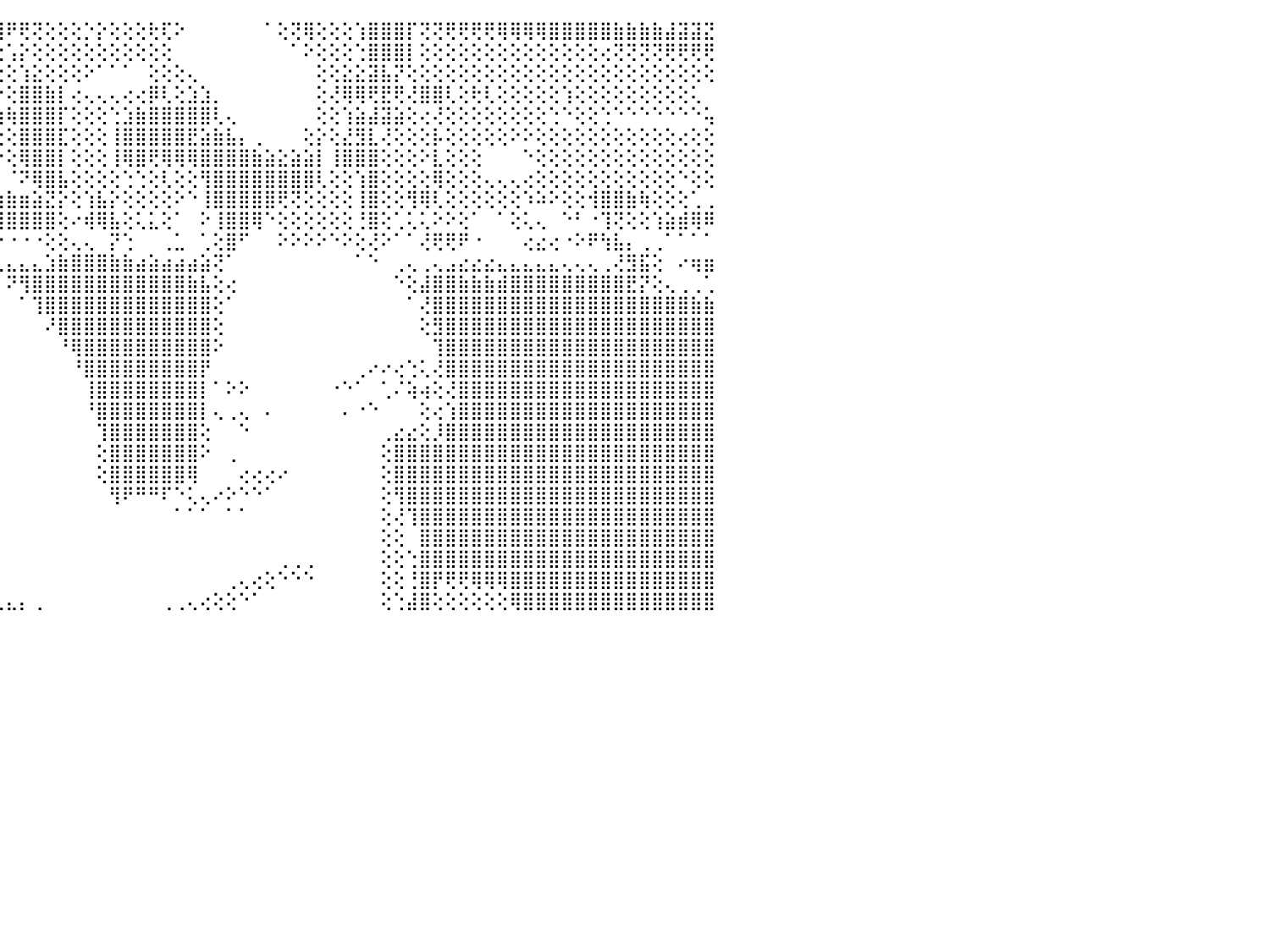

⣿⣿⣿⣿⣿⣿⣿⣿⣿⣿⣿⣿⣿⣿⣿⣿⣿⣿⣿⣿⣿⣿⣿⣿⣿⣿⣿⡿⢟⢻⣿⣿⣿⣿⣿⣿⣿⣿⣿⣿⣿⣿⣿⣿⢿⠟⢟⢝⢕⢕⢕⡑⡕⢕⢕⢕⢗⢏⠕⠀⠀⠀⠀⠀⠀⠁⢕⢝⢿⢕⢕⢕⢱⣿⣿⣿⡏⢝⢝⢟⢟⢟⢟⢿⢿⢿⢿⣿⣿⣿⣿⣿⣷⣷⣷⣷⣼⣽⣽⣝⠀
⣿⣿⣿⣿⣿⣿⣿⣿⣿⣿⣿⣿⣿⣿⣿⣿⣿⣿⣿⣿⣿⣿⣿⡏⢝⢕⢝⢕⢕⢕⢺⣿⣿⣿⣿⣿⢿⢟⢟⢏⢝⢕⢕⢕⢕⢡⡕⢕⢕⢕⢕⢕⢕⢕⢕⢕⢕⢕⠀⠀⠀⠀⠀⠀⠀⠀⠀⠁⠕⢕⢕⢕⢑⣿⣿⣿⡇⢕⢕⢕⢕⢕⢕⢕⢕⢕⢕⢕⢕⢕⢕⢔⢝⢝⢝⢝⢟⢟⢟⢟⠀
⣿⣿⣿⣿⣿⣿⣿⣿⣿⣿⡿⢿⢙⡝⢝⢝⢟⢟⣿⣿⣿⣿⣿⡇⢕⢕⢕⢕⢕⢕⢸⢟⢟⢝⢕⢕⢕⢕⢕⢕⢕⢕⢕⢕⢕⢕⢱⣕⢕⢕⢕⠕⠁⠁⠁⠀⢕⢕⢕⢄⠀⠀⠀⠀⠀⠀⠀⠀⠀⢕⢕⣕⣕⣽⣧⡝⢕⢕⢕⢕⢕⢕⢕⢕⢕⢕⢕⢕⢕⢕⢕⢕⢕⢕⢕⢕⢕⢕⢕⢕⠀
⣿⣿⣿⣿⣿⣿⣿⣿⣿⣿⣧⢕⡕⢕⢕⢕⢕⢵⢜⢝⢏⢻⣿⣿⡕⢕⢕⢕⢕⢕⢕⢕⠕⠕⢕⢕⢕⢕⢕⢕⢕⠑⠑⠑⠕⢕⣿⣿⣷⡇⢔⢄⢄⢄⢔⢔⡿⢇⢕⣱⣱⡀⠀⠀⠀⠀⠀⠀⠀⢕⢜⢿⢿⢟⣟⢟⢜⣿⣿⢇⢕⢗⢇⢕⢕⢕⢕⢕⢱⢕⢕⢕⢕⢕⢕⢕⢕⢕⢅⠀⠀
⢕⢕⢕⢝⢕⣿⣿⣿⣿⡿⢇⢗⢻⡇⢕⢕⢕⢗⢗⢕⢕⢸⣿⣿⣿⣾⢟⢕⢕⠑⠁⠁⠀⠀⠁⢕⠕⠁⠕⢕⣕⢕⢕⢸⢷⢷⣿⣿⣿⡏⢕⢕⢕⢑⣱⣷⣿⣿⣿⣿⣿⢇⢄⠀⠀⠀⠀⠀⠀⢕⢕⢱⣵⣼⣽⣵⢕⢔⢜⢕⢕⢕⢕⢕⢕⢕⢕⢑⠑⢕⢕⢑⠑⠑⠑⠑⠑⠑⠑⢥⠀
⢕⢕⢕⢕⢕⢿⣿⣿⡟⢕⢕⢕⣼⢕⢜⢟⢟⣟⣟⣿⢟⢟⣿⣿⡿⢿⢿⠇⠀⠀⠀⠀⠀⠀⠀⠀⠀⠀⠀⠀⠕⢕⢕⢕⢕⢕⣿⣿⣿⣏⢕⢕⢕⢸⣿⣿⣿⣿⣿⣟⣵⣷⣧⡄⢀⠀⠀⠀⢕⡕⢕⣜⣻⣇⢜⢕⢕⢕⡧⢕⢕⢕⢕⢕⠕⠕⢕⢕⢕⢕⢕⢕⢕⢕⢕⢕⢕⢔⢕⢕⠀
⢕⢕⢕⢕⢕⢸⣿⣿⣿⣿⣿⣿⣾⣷⣷⣷⣶⣵⣵⣕⣵⣼⣿⡿⢿⢿⢧⠀⠀⠀⠀⠀⠀⠀⠀⠀⠀⠀⠀⠀⢀⣕⣕⣕⡕⢕⢿⣿⣿⡇⢕⢕⢕⢸⢿⣿⢟⢿⢿⢿⣿⣿⣿⣿⣷⣵⣕⣵⣵⡇⢸⣿⣿⣿⢕⢕⢕⠕⣇⢕⢕⢕⠀⠀⠀⠑⢕⢕⢕⢕⢕⢕⢕⢕⢕⢕⢕⢕⢕⢕⠀
⢕⢕⢕⢕⢕⢕⣽⣽⣿⣿⣷⣷⣿⢝⢝⢕⢹⣿⣿⡿⢿⢟⢟⢟⢗⢕⣾⡇⠀⠀⠀⠀⠀⠀⠀⠀⠀⠀⠀⠀⢸⣷⡅⢁⠁⠈⠝⢿⣿⣧⢕⢕⢕⢕⢑⢑⢕⢇⢕⢕⢻⣿⣿⣿⣿⣿⣿⣿⣿⢇⢕⢕⢱⣿⢕⢕⢕⢕⢿⢕⢕⢕⢄⢄⢄⢔⢕⢕⢕⢕⢕⢕⢕⢕⢕⢕⢕⠑⢕⢕⠀
⢕⢕⢕⢕⢕⢕⢹⣿⣿⣿⣿⣿⣿⣿⣿⣷⣷⣵⣵⣕⢕⢕⢕⠁⠁⢕⣿⣷⣜⡇⢀⠀⠀⠀⠀⠀⠀⠀⠀⠀⢮⣿⣿⣷⣷⣷⣶⣵⣝⡕⢕⢱⣧⡕⢕⢕⢕⢕⠕⠑⢸⣿⣿⣿⣿⣿⢟⢝⢕⢕⢕⢕⢸⣿⢕⢕⢻⢿⢇⢕⢕⢕⢕⢕⢕⠱⠵⠕⢕⢕⢺⣿⣿⣷⢷⢕⢕⢕⢁⢀⠀
⢕⢕⢕⢕⢕⢕⢸⣿⣿⣿⣿⣿⣿⣿⣿⣿⣿⣿⣿⣿⣿⣷⣷⣶⣦⢼⢟⢟⣿⡗⢕⣔⢀⠀⠀⠀⠀⠀⠀⠀⢸⣿⣿⣿⣿⣿⣿⣿⣿⢕⠔⢾⢿⣧⢕⢅⣅⢕⠁⠀⠕⢸⣿⣿⢿⠑⢕⢕⢕⢕⢕⢕⢘⣿⢕⢁⢅⢅⠕⠕⢕⠁⠀⠁⢕⢅⢄⠀⠑⠃⠐⢹⢝⢕⢕⢱⣵⣾⢿⠿⠀
⢕⢕⢁⢁⢕⢕⣾⣿⣿⣿⣿⣿⣿⣿⣿⣿⣿⣿⣿⣿⣿⣿⣿⣿⡿⢕⢑⠀⠜⢿⣿⣿⣷⣧⣴⣤⡔⠔⠀⠀⠀⠐⠐⠐⠐⠐⠐⠐⢕⢕⢄⢄⠀⡝⢑⠀⠀⢀⣁⠀⢁⢕⣿⠋⠀⠀⠕⠕⠕⠕⠑⠕⢕⢜⠕⠁⠁⢜⢟⢟⠟⠐⠀⠀⠀⢔⣔⢔⠐⠕⠟⢳⣧⡄⢀⢀⠁⠁⠁⠁⠀
⢕⢕⠕⠑⢕⢕⣿⣿⣿⣿⣿⣿⣿⣿⣿⣿⣿⣿⣿⣿⣿⣿⣿⣿⢕⢕⢕⢄⢔⢜⢕⢝⢿⣿⣿⢟⠁⠀⠀⠀⠀⠀⠀⠀⢄⣄⣄⣄⣱⣷⣿⣿⣿⣷⣷⣴⣵⣴⣴⣴⣵⢝⠁⠀⠀⠀⠀⠀⠀⠀⠀⠀⠁⠑⠀⢀⢄⢀⢄⣠⣔⣔⣔⣄⣄⣄⣄⣄⢄⢄⢄⢀⢜⣻⣯⢕⠀⠔⢶⣶⠀
⢕⢱⢄⠀⠁⢜⣿⣿⣿⣿⣿⣿⣿⣿⣿⣿⣿⣿⣿⣿⣿⣿⣿⣿⣧⢕⠕⢕⢜⢕⢕⢕⢜⢿⢏⠀⠀⠀⠐⢔⢔⠀⠀⠀⠁⠝⢻⣿⣿⣿⣿⣿⣿⣿⣿⣿⣿⣿⣿⣷⣧⢕⢔⠀⠀⠀⠀⠀⠀⠀⠀⠀⠀⠀⠀⠑⢕⣼⣿⣿⣷⣷⣷⣾⣿⣿⣿⣿⣿⣿⣿⣿⣿⣟⡝⢕⢄⢀⢀⢁⠀
⠑⢜⢱⣇⢱⣮⣿⣿⣿⣿⣿⣿⣿⣿⣿⣿⣿⣿⣿⣿⣿⣿⣿⣿⣧⣵⣵⣕⣕⣕⣕⡕⢕⢕⢅⢄⠄⠄⠄⠁⠀⠀⠀⠀⠀⠀⠁⢹⣿⣿⣿⣿⣿⣿⣿⣿⣿⣿⣿⣿⣿⢕⠁⠀⠀⠀⠀⠀⠀⠀⠀⠀⠀⠀⠀⠀⠁⢜⣿⣿⣿⣿⣿⣿⣿⣿⣿⣿⣿⣿⣿⣿⣿⣿⣿⣿⣿⣿⣷⣷⠀
⠀⠀⢸⣿⢔⣿⣿⣿⣿⣿⣿⣿⣿⣿⣿⣿⣿⣿⣿⣿⣿⣿⣿⣿⣿⣿⣿⣿⣿⣿⣿⢟⠑⠁⠁⠀⠀⠀⠀⠀⠀⠀⠀⠀⠀⠀⠀⠀⠜⣿⣿⣿⣿⣿⣿⣿⣿⣿⣿⣿⣿⢕⠀⠀⠀⠀⠀⠀⠀⠀⠀⠀⠀⠀⠀⠀⠀⢕⣻⣿⣿⣿⣿⣿⣿⣿⣿⣿⣿⣿⣿⣿⣿⣿⣿⣿⣿⣿⣿⣿⠀
⡕⠀⠀⠑⢕⣿⣿⣿⣿⣿⣿⣿⣿⣿⣿⣿⣿⣿⣿⣿⣿⣿⣿⣿⣿⣿⣿⣿⣿⢟⠑⠀⠀⠀⠀⠀⠀⠀⠀⠀⠀⠀⠀⠀⠀⠀⠀⠀⠀⠘⢿⣿⣿⣿⣿⣿⣿⣿⣿⣿⣿⠕⠀⠀⠀⠀⠀⠀⠀⠀⠀⠀⠀⠀⠀⠀⠀⠀⢹⣿⣿⣿⣿⣿⣿⣿⣿⣿⣿⣿⣿⣿⣿⣿⣿⣿⣿⣿⣿⣿⠀
⣿⣕⢀⠀⢕⣿⣿⣿⢟⣿⣿⣿⣿⣿⣿⣿⣿⣿⣿⣿⣿⣿⣿⣿⣿⣿⣿⣿⢏⠑⠀⠀⠀⠀⠀⠀⠀⠀⠀⠀⠀⠀⠀⠀⠀⠀⠀⠀⠀⠀⠘⣿⣿⣿⣿⣿⣿⣿⣿⣿⡟⠀⠀⠀⠀⠀⠀⠀⠀⠀⠀⠀⢀⠔⠔⢔⢑⢅⢜⣿⣿⣿⣿⣿⣿⣿⣿⣿⣿⣿⣿⣿⣿⣿⣿⣿⣿⣿⣿⣿⠀
⣿⣿⣧⡄⠕⣿⡿⢟⢞⢿⢿⣿⣿⣿⣿⣿⣿⣿⣿⣿⣿⣿⡟⣿⣿⣿⣾⡝⢕⠀⠀⠀⠀⠀⠀⠀⠀⠀⠀⠀⠀⠀⠀⠀⠀⠀⠀⠀⠀⠀⠀⢸⣿⣿⣿⣿⣿⣿⣿⣿⡇⠁⠕⠕⠀⠀⠀⠀⠀⠀⠐⠑⠁⠀⢁⠌⢵⢴⢕⢜⣿⣿⣿⣿⣿⣿⣿⣿⣿⣿⣿⣿⣿⣿⣿⣿⣿⣿⣿⣿⠀
⣿⣿⣿⣧⠀⢝⡏⢕⠑⠁⠁⠜⢟⡫⣷⣿⣿⣿⣿⣿⣿⢟⢕⠹⣿⣿⡿⠕⠁⠀⠀⠀⠀⠀⠀⠀⠀⠀⠀⠀⠀⠀⠀⠀⠀⠀⠀⠀⠀⠀⠀⠘⣿⣿⣿⣿⣿⣿⣿⣿⡇⢄⢀⢄⠀⠄⠀⠀⠀⠀⠀⠄⠐⠑⠀⠀⠀⢕⢔⢱⣿⣿⣿⣿⣿⣿⣿⣿⣿⣿⣿⣿⣿⣿⣿⣿⣿⣿⣿⣿⠀
⣿⣿⣿⡿⢕⠀⠁⠁⠁⠁⠀⢄⢕⠕⢿⣿⣿⣿⣿⢿⢏⣱⣴⣶⣶⢇⠑⠀⠀⠀⠀⠀⠀⠀⠀⠀⠀⠀⠀⠀⠀⠀⠀⠀⠀⠀⠀⠀⠀⠀⠀⠀⢹⣿⣿⣿⣿⣿⣿⣿⢕⠀⠀⠑⠀⠀⠀⠀⠀⠀⠀⠀⠀⠀⢀⣔⣔⢕⡸⣿⣿⣿⣿⣿⣿⣿⣿⣿⣿⣿⣿⣿⣿⣿⣿⣿⣿⣿⣿⣿⠀
⣿⣿⣿⣿⣿⣿⡿⠏⠑⠕⢔⠔⠑⠇⢕⢕⢜⢝⢟⢕⣾⣿⣿⢏⢑⠀⠀⠀⠀⠀⠀⠀⠀⠀⠀⠀⠀⠀⠀⠀⠀⠀⠀⠀⠀⠀⠀⠀⠀⠀⠀⠀⢕⣿⣿⣿⣿⣿⣿⣿⠕⠀⢀⠀⠀⠀⠀⠀⠀⠀⠀⠀⠀⠀⢕⣿⣿⣿⣿⣿⣿⣿⣿⣿⣿⣿⣿⣿⣿⣿⣿⣿⣿⣿⣿⣿⣿⣿⣿⣿⠀
⣟⡟⠝⠍⠟⠏⠁⠀⠀⠀⠀⠀⠀⠀⠁⠑⠁⠑⠑⠑⠃⠙⠙⠑⠁⠀⠀⠀⠀⠀⠀⠀⠀⠀⠀⠀⠀⠀⠀⠀⠀⠀⠀⠀⠀⠀⠀⠀⠀⠀⠀⠀⢕⣿⣿⣿⣿⣿⣿⢿⠀⠀⠀⢔⢔⢔⠔⠀⠀⠀⠀⠀⠀⠀⢕⣿⣿⣿⣿⣿⣿⣿⣿⣿⣿⣿⣿⣿⣿⣿⣿⣿⣿⣿⣿⣿⣿⣿⣿⣿⠀
⣙⡓⢀⢀⠀⠀⠀⠀⠀⠀⠀⠀⠀⠀⠀⠀⠀⠀⠀⠀⠀⠀⠀⠀⠀⠀⠀⠀⠀⠀⠀⠀⠀⠀⠀⠀⠀⠀⠀⠀⠀⠀⠀⠀⠀⠀⠀⠀⠀⠀⠀⠀⠀⢻⠟⠛⠛⠏⠑⢅⢄⠔⠕⠑⠑⠁⠀⠀⠀⠀⠀⠀⠀⠀⢕⢻⣿⣿⣿⣿⣿⣿⣿⣿⣿⣿⣿⣿⣿⣿⣿⣿⣿⣿⣿⣿⣿⣿⣿⣿⠀
⣿⣿⣽⡕⢕⠀⠀⠀⠀⠀⠀⠀⠀⠀⠀⠀⠀⠀⠀⠀⠀⠀⠀⠀⠀⠀⠀⠀⠀⠀⠀⠀⠀⠀⠀⠀⠀⠀⠀⠀⠀⠀⠀⠀⠀⠀⠀⠀⠀⠀⠀⠀⠀⠀⠀⠀⠀⠀⠁⠁⠁⠀⠁⠁⠀⠀⠀⠀⠀⠀⠀⠀⠀⠀⢕⢜⢹⣿⣿⣿⣿⣿⣿⣿⣿⣿⣿⣿⣿⣿⣿⣿⣿⣿⣿⣿⣿⣿⣿⣿⠀
⣿⣿⡿⢿⢇⢕⢕⠀⠀⠀⠀⠀⠀⠀⠀⠀⠀⠀⠀⠀⠀⠀⠀⠀⠀⠀⠀⠀⠀⠀⠀⠀⠀⠀⠀⠀⠀⠀⠀⠀⠀⠀⠀⠀⠀⠀⠀⠀⠀⠀⠀⠀⠀⠀⠀⠀⠀⠀⠀⠀⠀⠀⠀⠀⠀⠀⠀⠀⠀⠀⠀⠀⠀⠀⢕⢕⠀⣿⣿⣿⣿⣿⣿⣿⣿⣿⣿⣿⣿⣿⣿⣿⣿⣿⣿⣿⣿⣿⣿⣿⠀
⢏⢕⢕⠀⠀⢱⢕⠀⠀⠀⠀⠀⠀⠀⠀⠀⠀⠀⠀⠀⠀⠀⠀⠀⠀⠀⠀⠀⠀⠀⠀⠀⠀⠀⠀⠀⠀⠀⠀⠀⠀⠀⠀⠀⠀⠀⠀⠀⠀⠀⠀⠀⠀⠀⠀⠀⠀⠀⠀⠀⠀⠀⠀⠀⠀⠀⢀⢀⢀⠀⠀⠀⠀⠀⢕⢕⢑⣿⣿⣿⣿⣿⣿⣿⣿⣿⣿⣿⣿⣿⣿⣿⣿⣿⣿⣿⣿⣿⣿⣿⠀
⢕⢕⢔⢀⠀⠀⠀⠀⠀⠀⢀⢄⠄⠀⠀⠀⠀⠀⠀⠀⠀⠀⠀⠀⠀⠀⠀⠀⠀⠀⠀⠀⠀⠀⠀⠀⠀⠀⠀⠀⠀⠀⠀⠀⠀⠀⠀⠀⠀⠀⠀⠀⠀⠀⠀⠀⠀⠀⠀⠀⠀⠀⢀⢄⢔⢕⠑⠑⠑⠀⠀⠀⠀⠀⢕⢕⢘⣿⡟⢟⢟⢿⢿⢿⣿⣿⣿⣿⣿⣿⣿⣿⣿⣿⣿⣿⣿⣿⣿⣿⠀
⢜⣟⣵⣵⢔⠀⠀⠀⠀⠀⢕⢑⠀⠀⠀⠀⠀⠀⠀⠀⠀⠀⠀⠀⠀⠀⠀⠀⠀⠀⠀⠀⠀⠀⠀⠀⠀⠀⠀⠀⠀⠀⠀⢀⢄⣄⡄⢀⠀⠀⠀⠀⠀⠀⠀⠀⠀⢀⢀⢄⢔⢕⢕⠑⠁⠀⠀⠀⠀⠀⠀⠀⠀⠀⢕⢑⣼⣿⢕⢕⢕⢕⢕⢕⢿⣿⣿⣿⣿⣿⣿⣿⣿⣿⣿⣿⣿⣿⣿⣿⠀
⠀⠀⠀⠀⠀⠀⠀⠀⠀⠀⠀⠀⠀⠀⠀⠀⠀⠀⠀⠀⠀⠀⠀⠀⠀⠀⠀⠀⠀⠀⠀⠀⠀⠀⠀⠀⠀⠀⠀⠀⠀⠀⠀⠀⠀⠀⠀⠀⠀⠀⠀⠀⠀⠀⠀⠀⠀⠀⠀⠀⠀⠀⠀⠀⠀⠀⠀⠀⠀⠀⠀⠀⠀⠀⠀⠀⠀⠀⠀⠀⠀⠀⠀⠀⠀⠀⠀⠀⠀⠀⠀⠀⠀⠀⠀⠀⠀⠀⠀⠀⠀